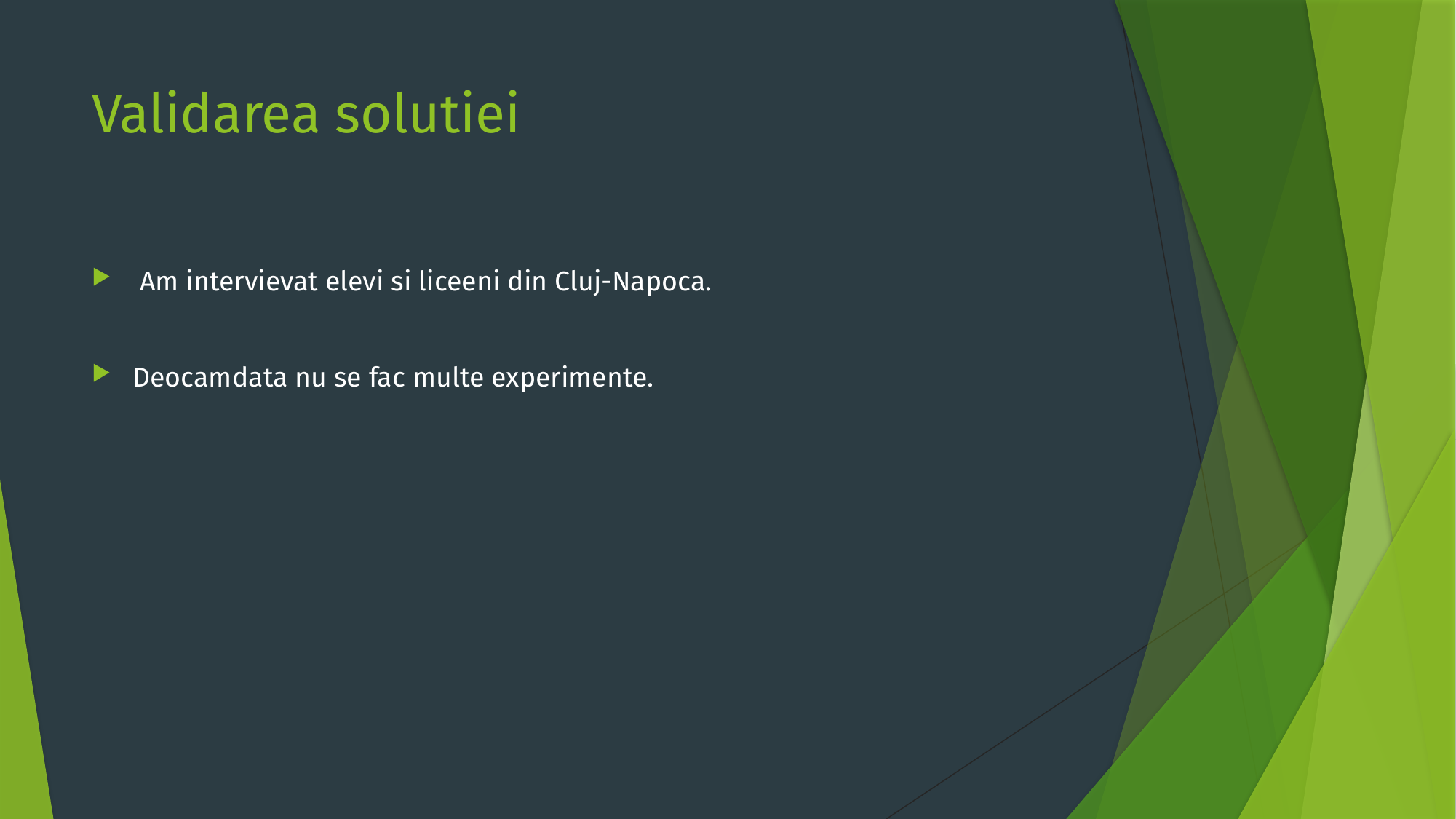

# Validarea solutiei
 Am intervievat elevi si liceeni din Cluj-Napoca.

Deocamdata nu se fac multe experimente.